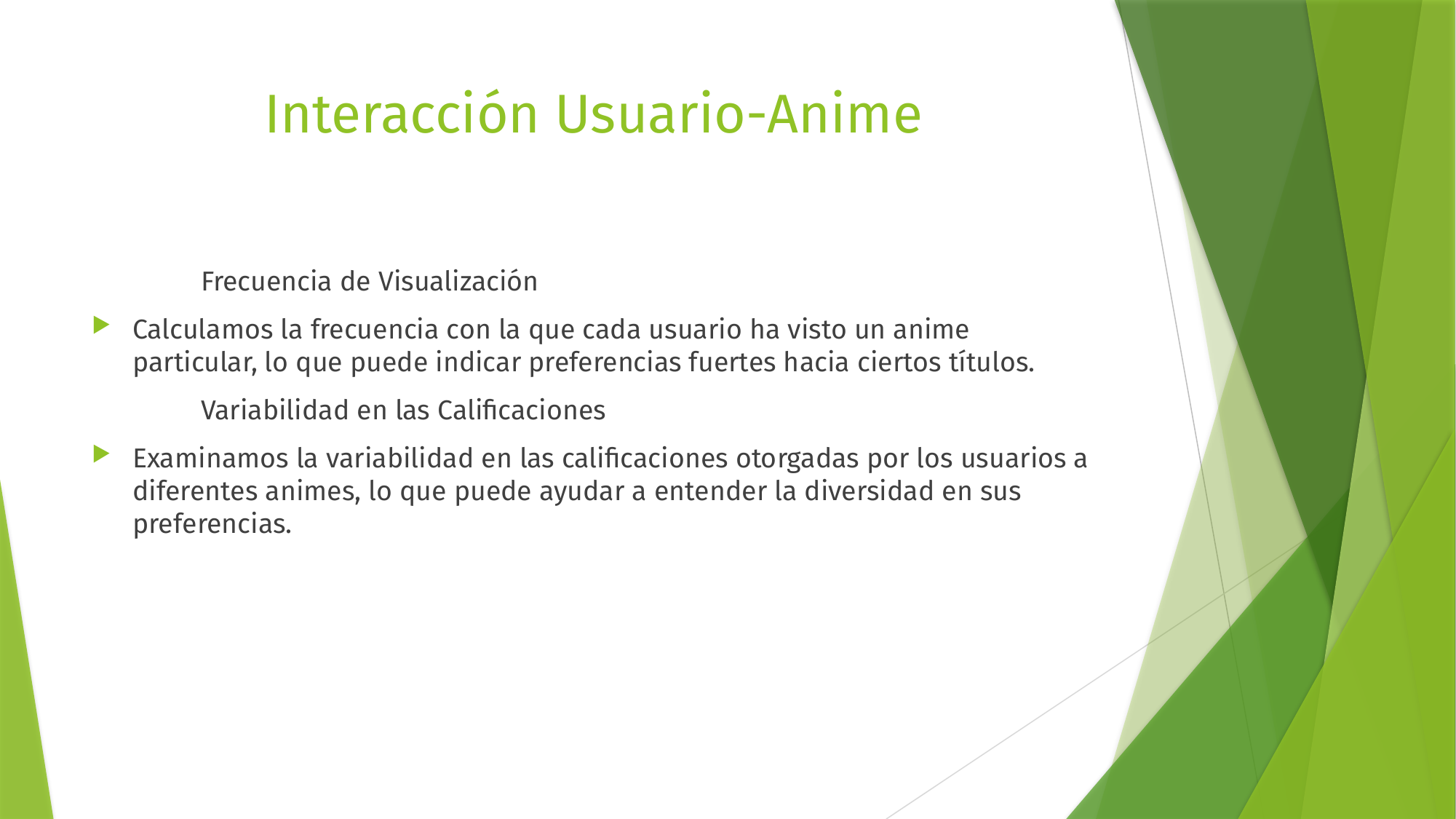

# Interacción Usuario-Anime
	Frecuencia de Visualización
Calculamos la frecuencia con la que cada usuario ha visto un anime particular, lo que puede indicar preferencias fuertes hacia ciertos títulos.
	Variabilidad en las Calificaciones
Examinamos la variabilidad en las calificaciones otorgadas por los usuarios a diferentes animes, lo que puede ayudar a entender la diversidad en sus preferencias.